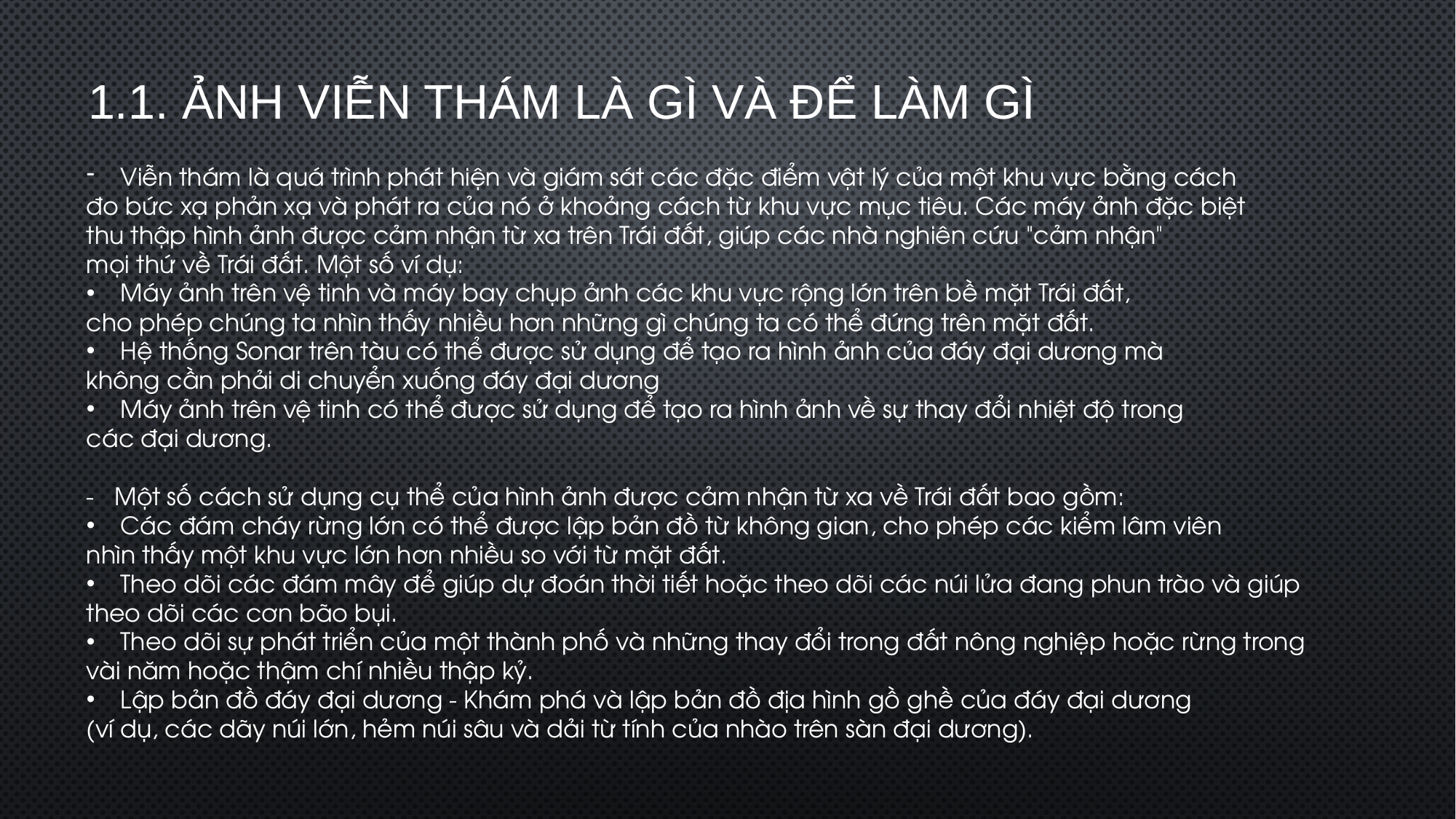

# 1.1. Ảnh viễn thám là gì và để làm gì
Viễn thám là quá trình phát hiện và giám sát các đặc điểm vật lý của một khu vực bằng cách
đo bức xạ phản xạ và phát ra của nó ở khoảng cách từ khu vực mục tiêu. Các máy ảnh đặc biệt
thu thập hình ảnh được cảm nhận từ xa trên Trái đất, giúp các nhà nghiên cứu "cảm nhận"
mọi thứ về Trái đất. Một số ví dụ:
Máy ảnh trên vệ tinh và máy bay chụp ảnh các khu vực rộng lớn trên bề mặt Trái đất,
cho phép chúng ta nhìn thấy nhiều hơn những gì chúng ta có thể đứng trên mặt đất.
Hệ thống Sonar trên tàu có thể được sử dụng để tạo ra hình ảnh của đáy đại dương mà
không cần phải di chuyển xuống đáy đại dương
Máy ảnh trên vệ tinh có thể được sử dụng để tạo ra hình ảnh về sự thay đổi nhiệt độ trong
các đại dương.

-   Một số cách sử dụng cụ thể của hình ảnh được cảm nhận từ xa về Trái đất bao gồm:
Các đám cháy rừng lớn có thể được lập bản đồ từ không gian, cho phép các kiểm lâm viên
nhìn thấy một khu vực lớn hơn nhiều so với từ mặt đất.
Theo dõi các đám mây để giúp dự đoán thời tiết hoặc theo dõi các núi lửa đang phun trào và giúp
theo dõi các cơn bão bụi.
Theo dõi sự phát triển của một thành phố và những thay đổi trong đất nông nghiệp hoặc rừng trong
vài năm hoặc thậm chí nhiều thập kỷ.
Lập bản đồ đáy đại dương - Khám phá và lập bản đồ địa hình gồ ghề của đáy đại dương
(ví dụ, các dãy núi lớn, hẻm núi sâu và dải từ tính của nhào trên sàn đại dương).